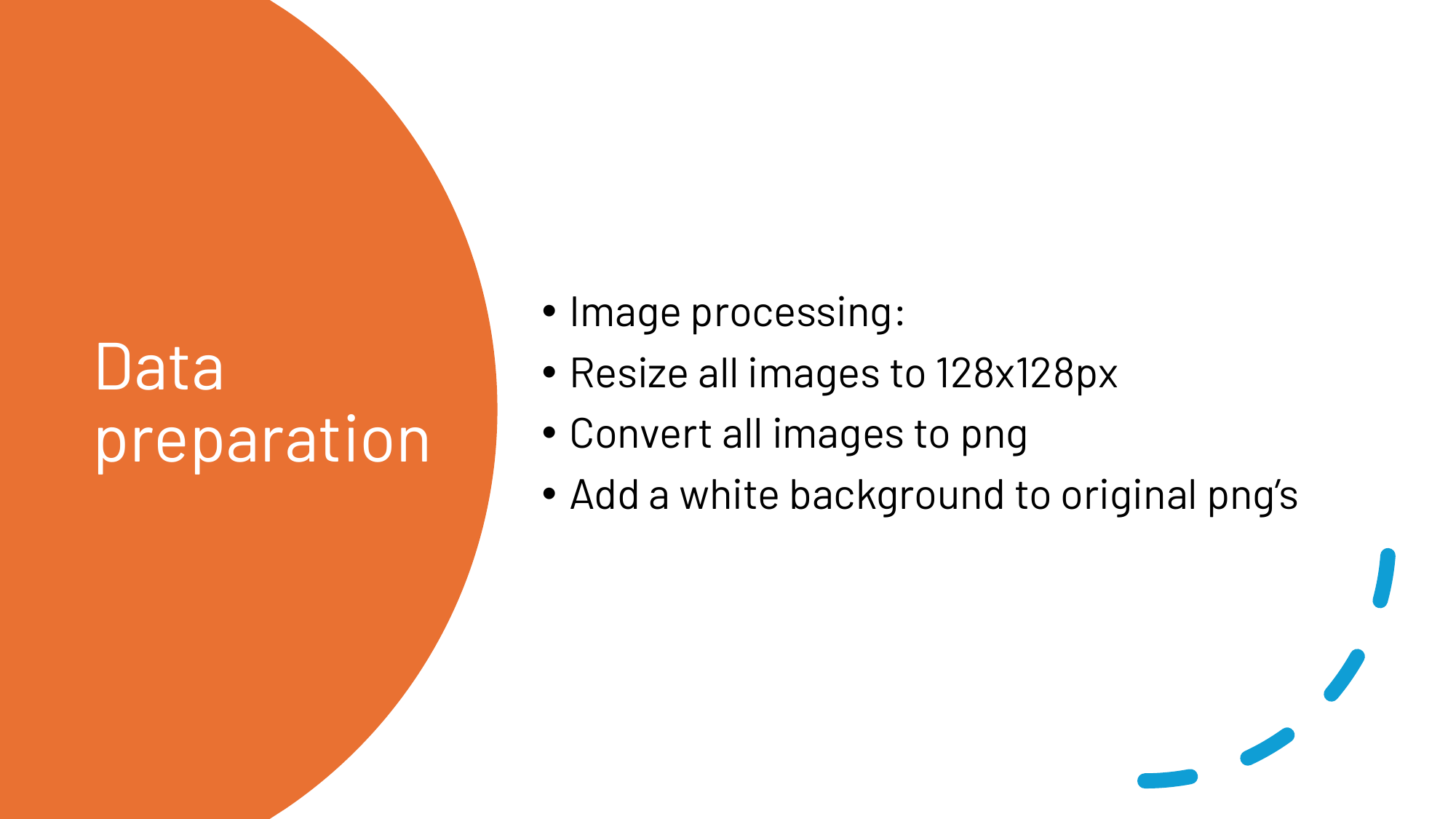

Image processing:
Resize all images to 128x128px
Convert all images to png
Add a white background to original png’s
# Data preparation